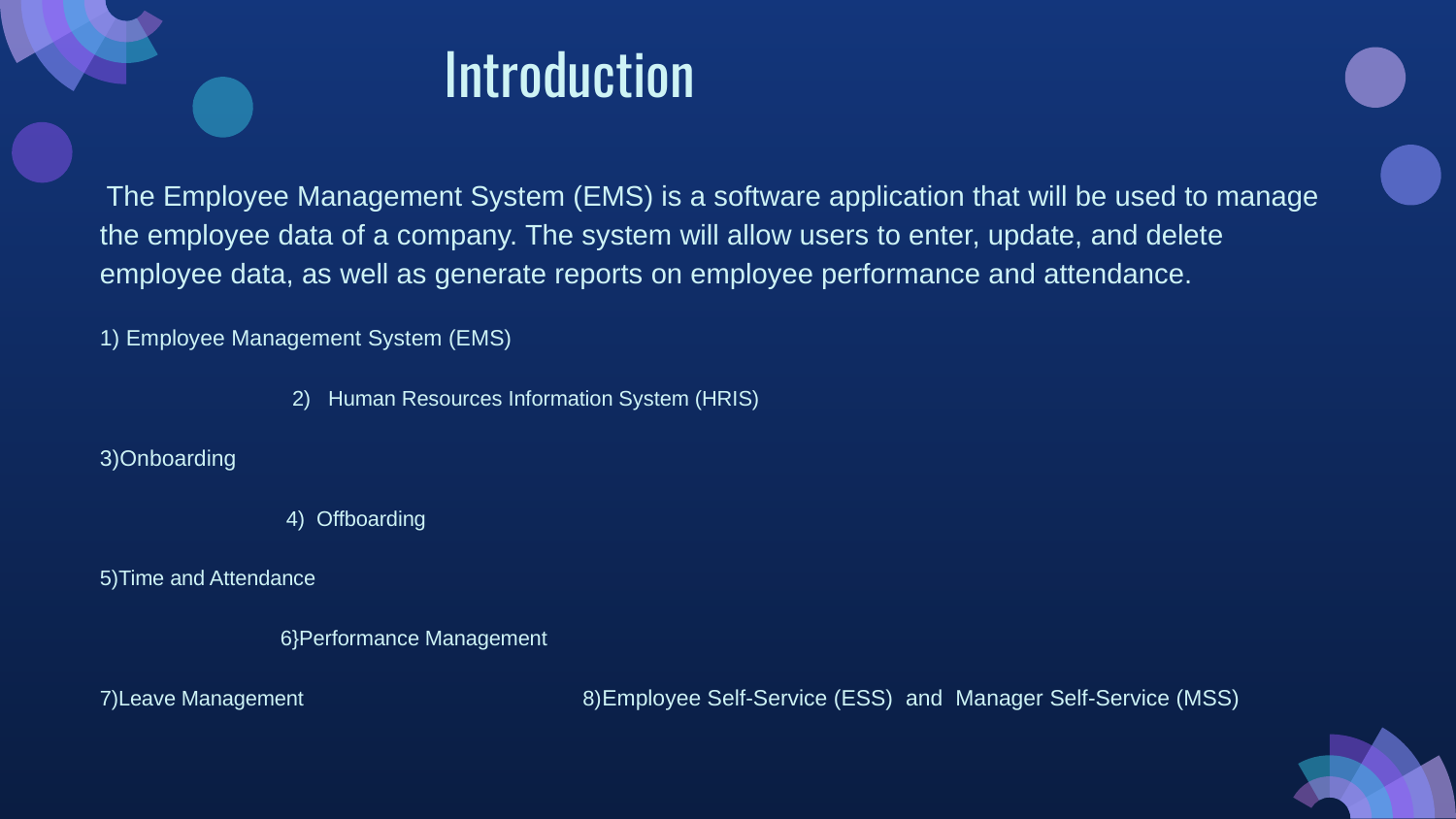

# Introduction

 The Employee Management System (EMS) is a software application that will be used to manage the employee data of a company. The system will allow users to enter, update, and delete employee data, as well as generate reports on employee performance and attendance.
1) Employee Management System (EMS)
                                 2)   Human Resources Information System (HRIS)
3)Onboarding
                                4)  Offboarding
5)Time and Attendance
                               6}Performance Management
7)Leave Management                                                8)Employee Self-Service (ESS)  and  Manager Self-Service (MSS)